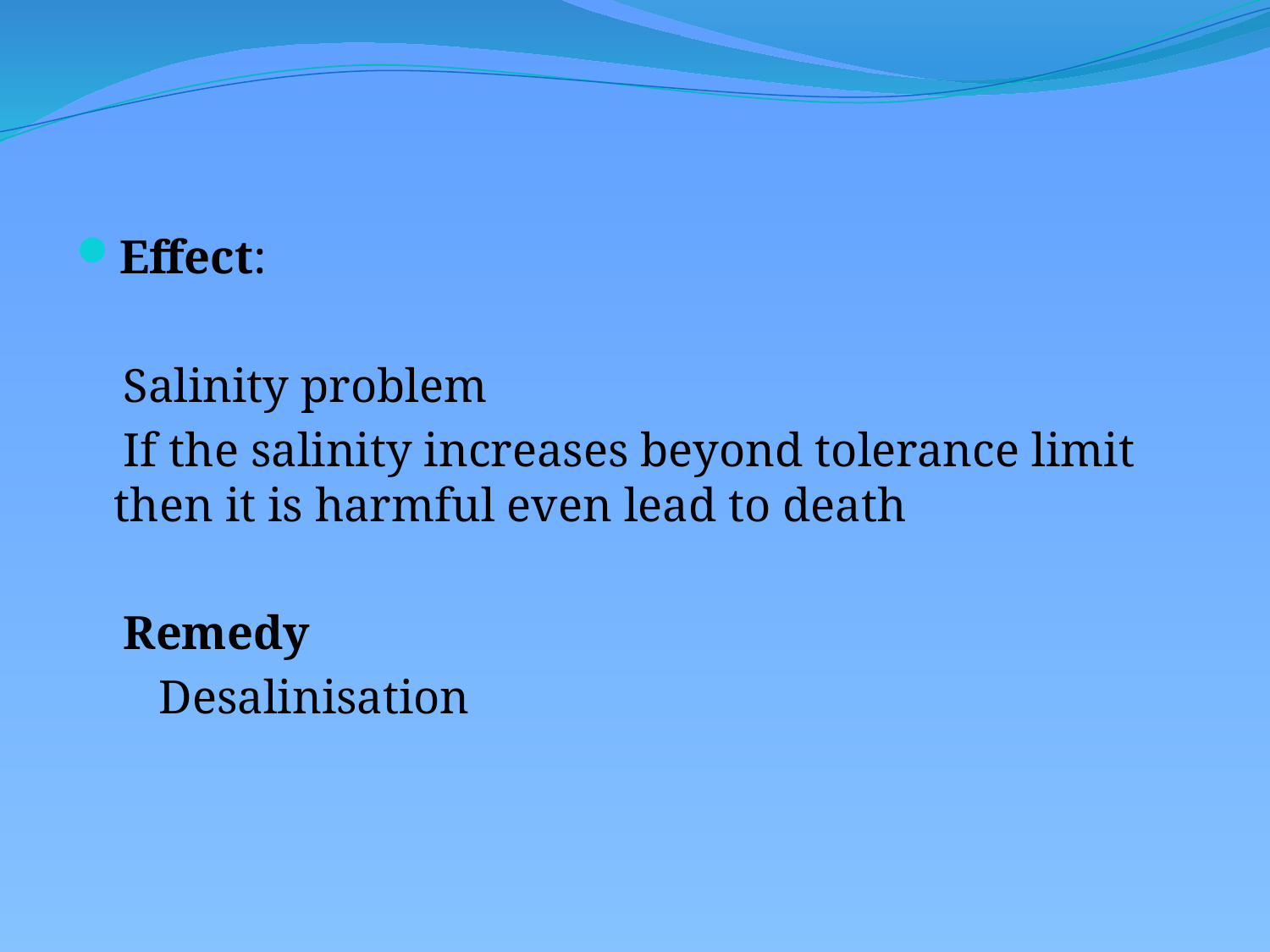

Effect:

    Salinity problem
    If the salinity increases beyond tolerance limit then it is harmful even lead to death

    Remedy
       Desalinisation